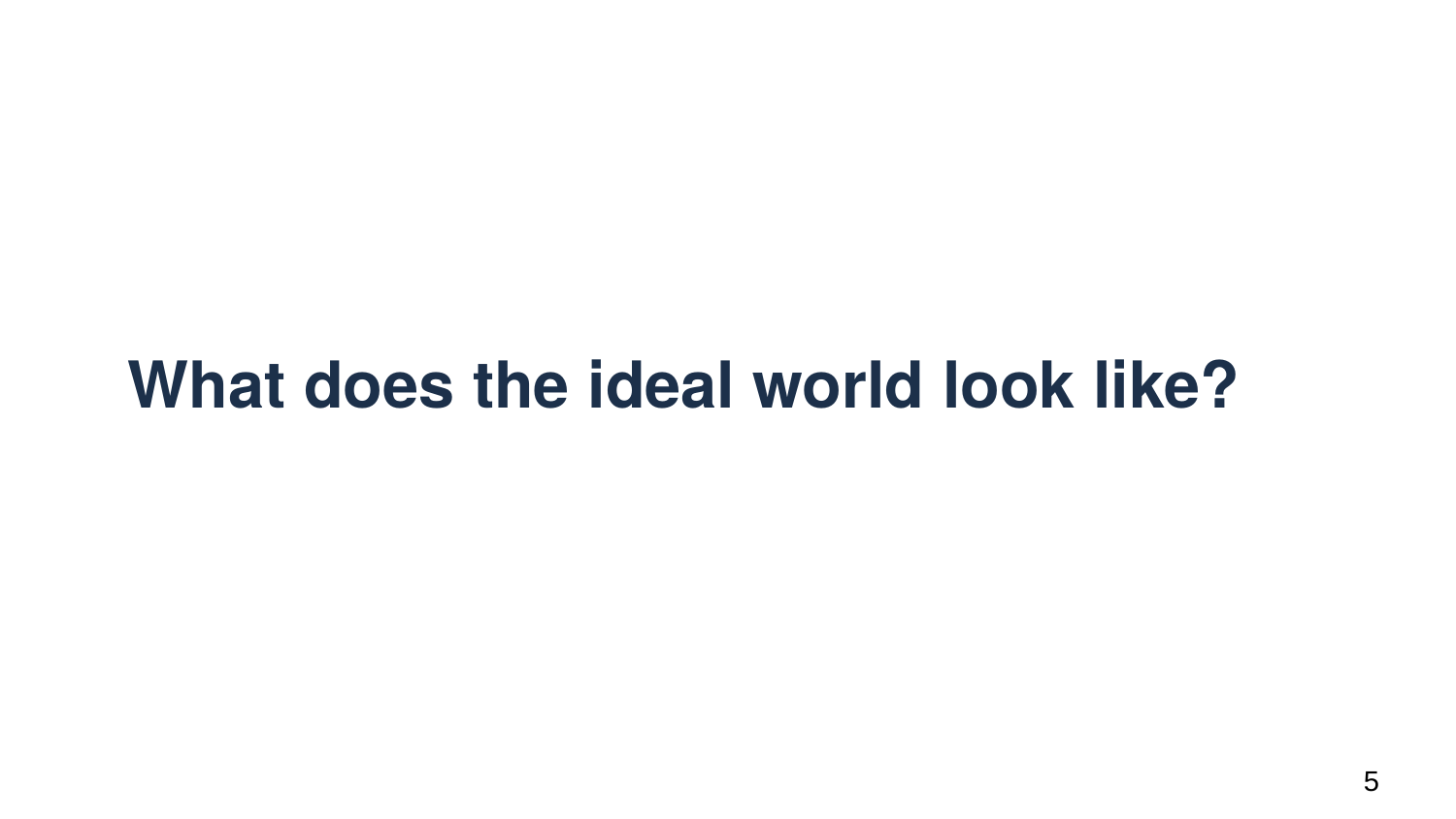

# What does the ideal world look like?
5